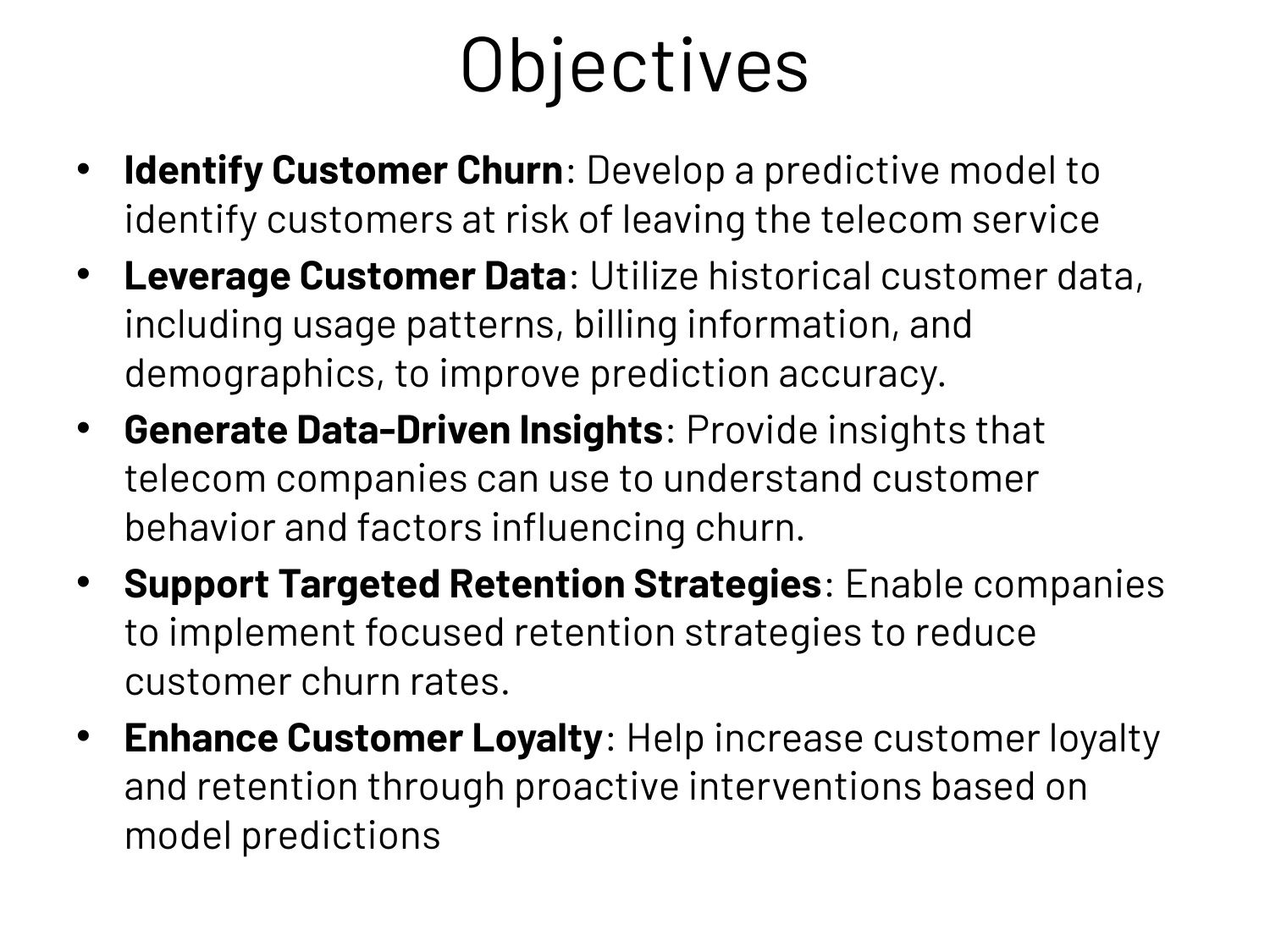

# Objectives
Identify Customer Churn: Develop a predictive model to identify customers at risk of leaving the telecom service
Leverage Customer Data: Utilize historical customer data, including usage patterns, billing information, and demographics, to improve prediction accuracy.
Generate Data-Driven Insights: Provide insights that telecom companies can use to understand customer behavior and factors influencing churn.
Support Targeted Retention Strategies: Enable companies to implement focused retention strategies to reduce customer churn rates.
Enhance Customer Loyalty: Help increase customer loyalty and retention through proactive interventions based on model predictions